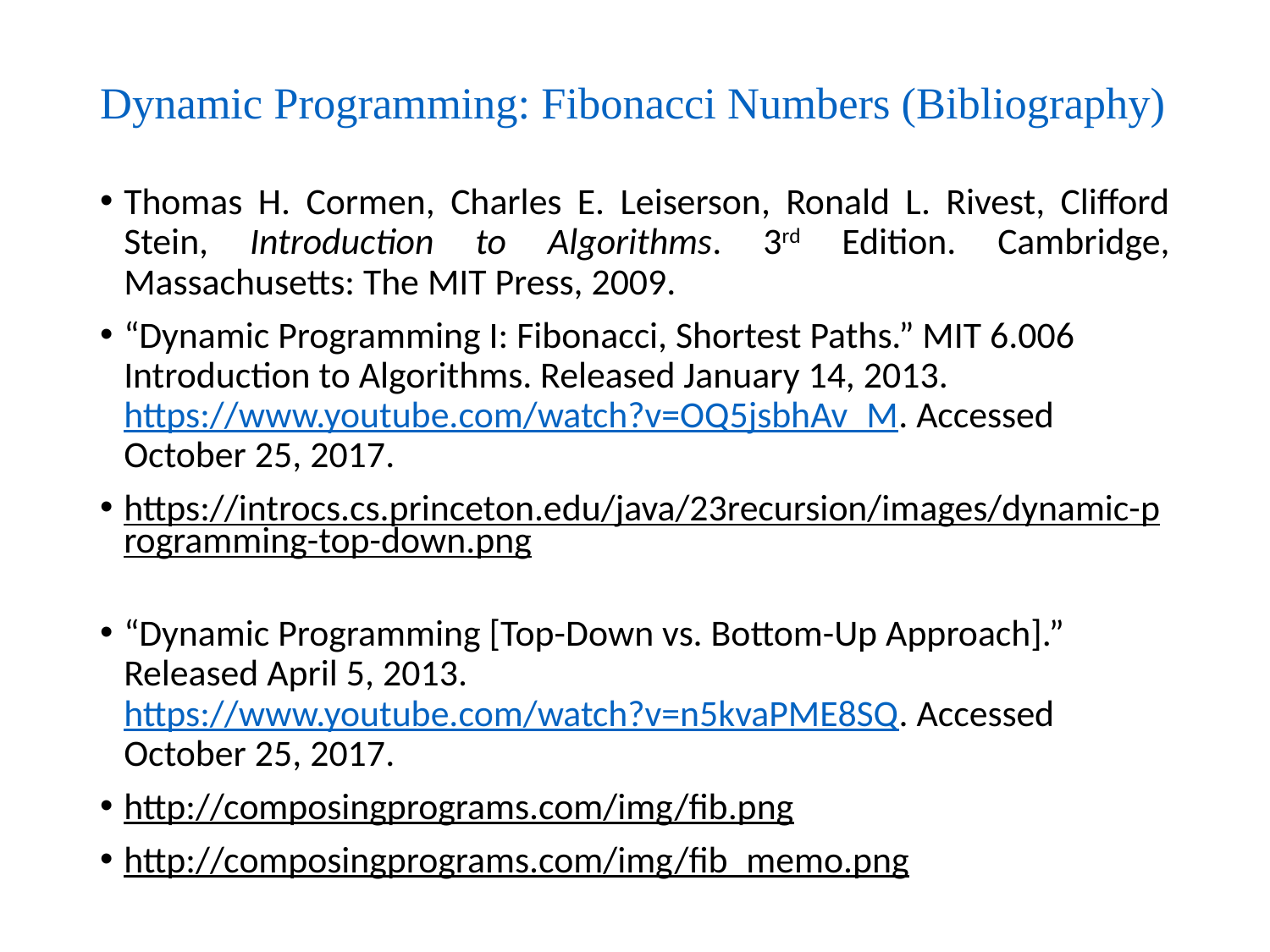

# Dynamic Programming: Fibonacci Numbers (Bibliography)
Thomas H. Cormen, Charles E. Leiserson, Ronald L. Rivest, Clifford Stein, Introduction to Algorithms. 3rd Edition. Cambridge, Massachusetts: The MIT Press, 2009.
“Dynamic Programming I: Fibonacci, Shortest Paths.” MIT 6.006 Introduction to Algorithms. Released January 14, 2013. https://www.youtube.com/watch?v=OQ5jsbhAv_M. Accessed October 25, 2017.
https://introcs.cs.princeton.edu/java/23recursion/images/dynamic-programming-top-down.png
“Dynamic Programming [Top-Down vs. Bottom-Up Approach].” Released April 5, 2013. https://www.youtube.com/watch?v=n5kvaPME8SQ. Accessed October 25, 2017.
http://composingprograms.com/img/fib.png
http://composingprograms.com/img/fib_memo.png